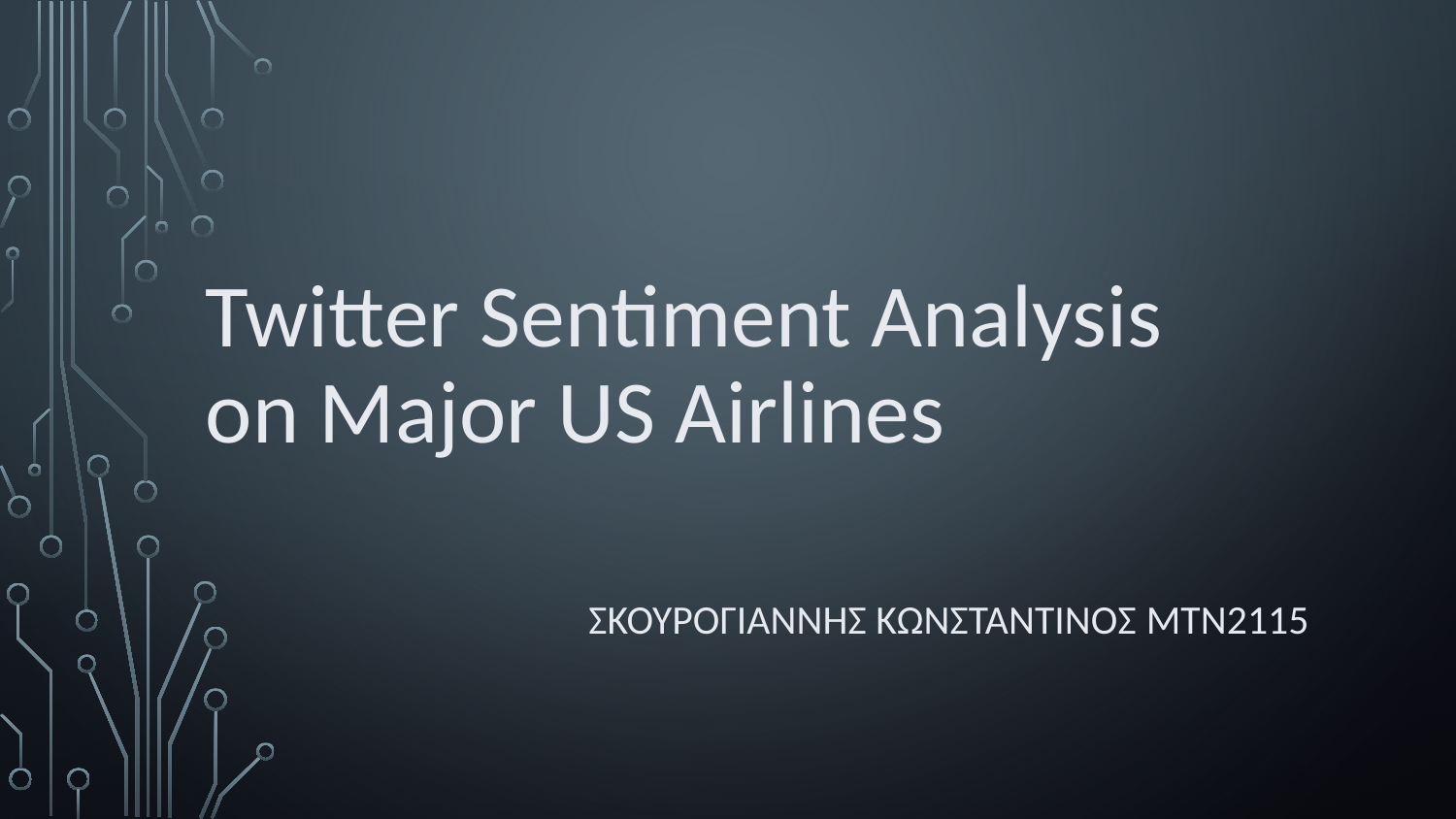

# Twitter Sentiment Analysis on Major US Airlines
 ΣΚΟΥΡΟΓΙΑΝΝΗΣ ΚΩΝΣΤΑΝΤΙΝΟΣ MTN2115